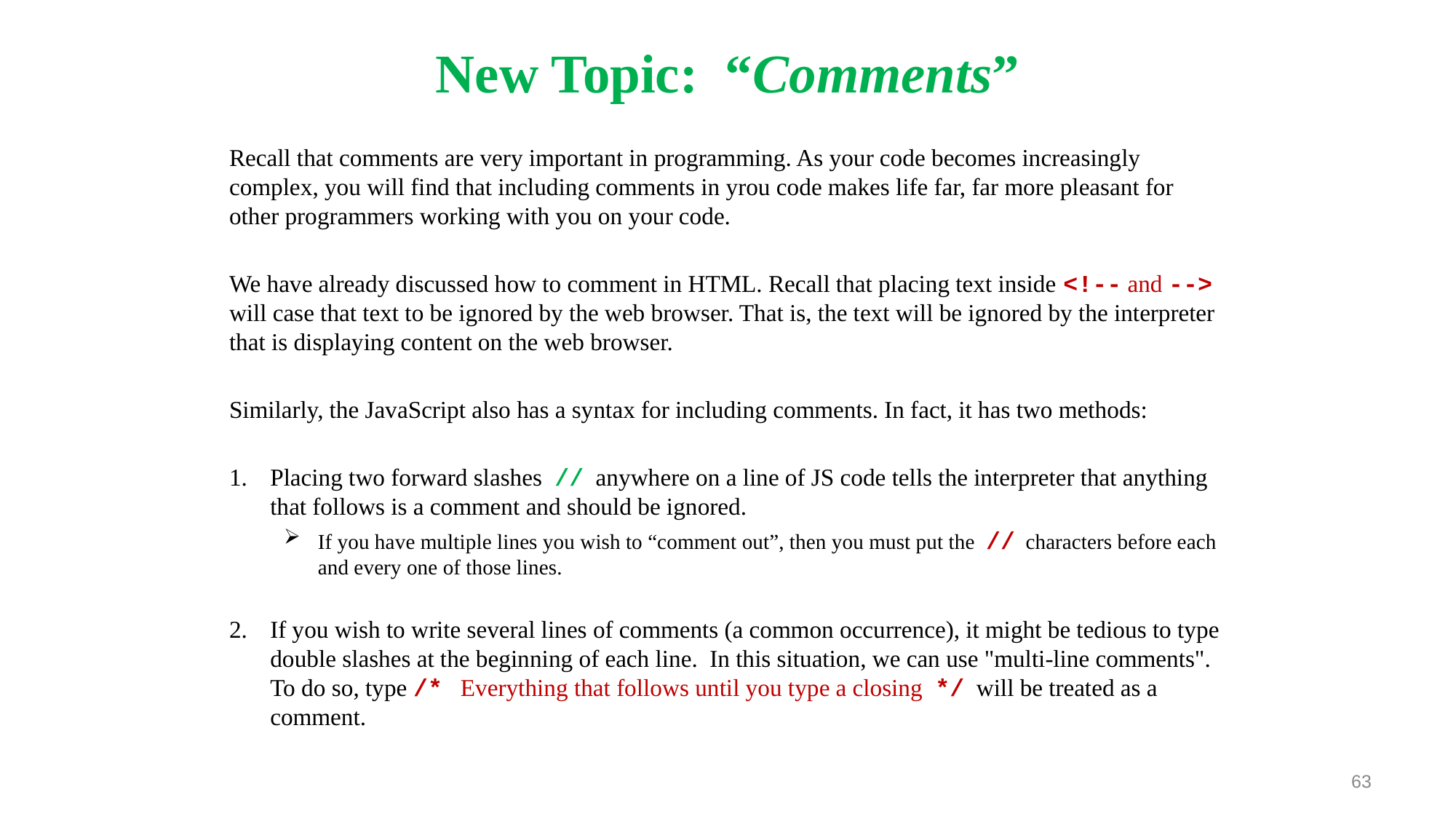

# New Topic:  “Comments”
Recall that comments are very important in programming. As your code becomes increasingly complex, you will find that including comments in yrou code makes life far, far more pleasant for other programmers working with you on your code.

We have already discussed how to comment in HTML. Recall that placing text inside <!-- and --> will case that text to be ignored by the web browser. That is, the text will be ignored by the interpreter that is displaying content on the web browser.

Similarly, the JavaScript also has a syntax for including comments. In fact, it has two methods:

Placing two forward slashes  //  anywhere on a line of JS code tells the interpreter that anything that follows is a comment and should be ignored.
If you have multiple lines you wish to “comment out”, then you must put the  //  characters before each and every one of those lines.

If you wish to write several lines of comments (a common occurrence), it might be tedious to type double slashes at the beginning of each line.  In this situation, we can use "multi-line comments".  To do so, type /*   Everything that follows until you type a closing  */  will be treated as a comment.

63